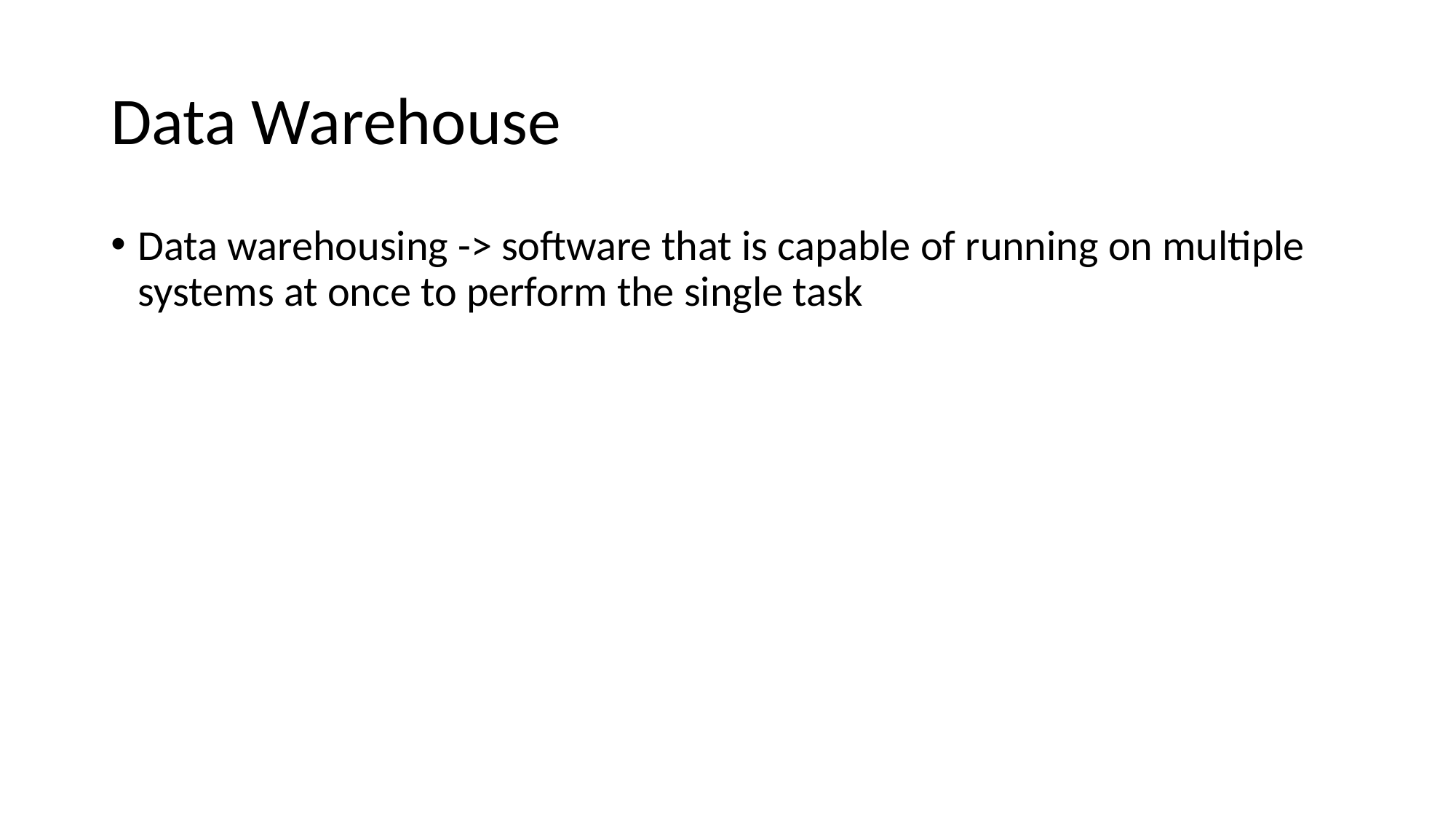

# Data Warehouse
Data warehousing -> software that is capable of running on multiple systems at once to perform the single task